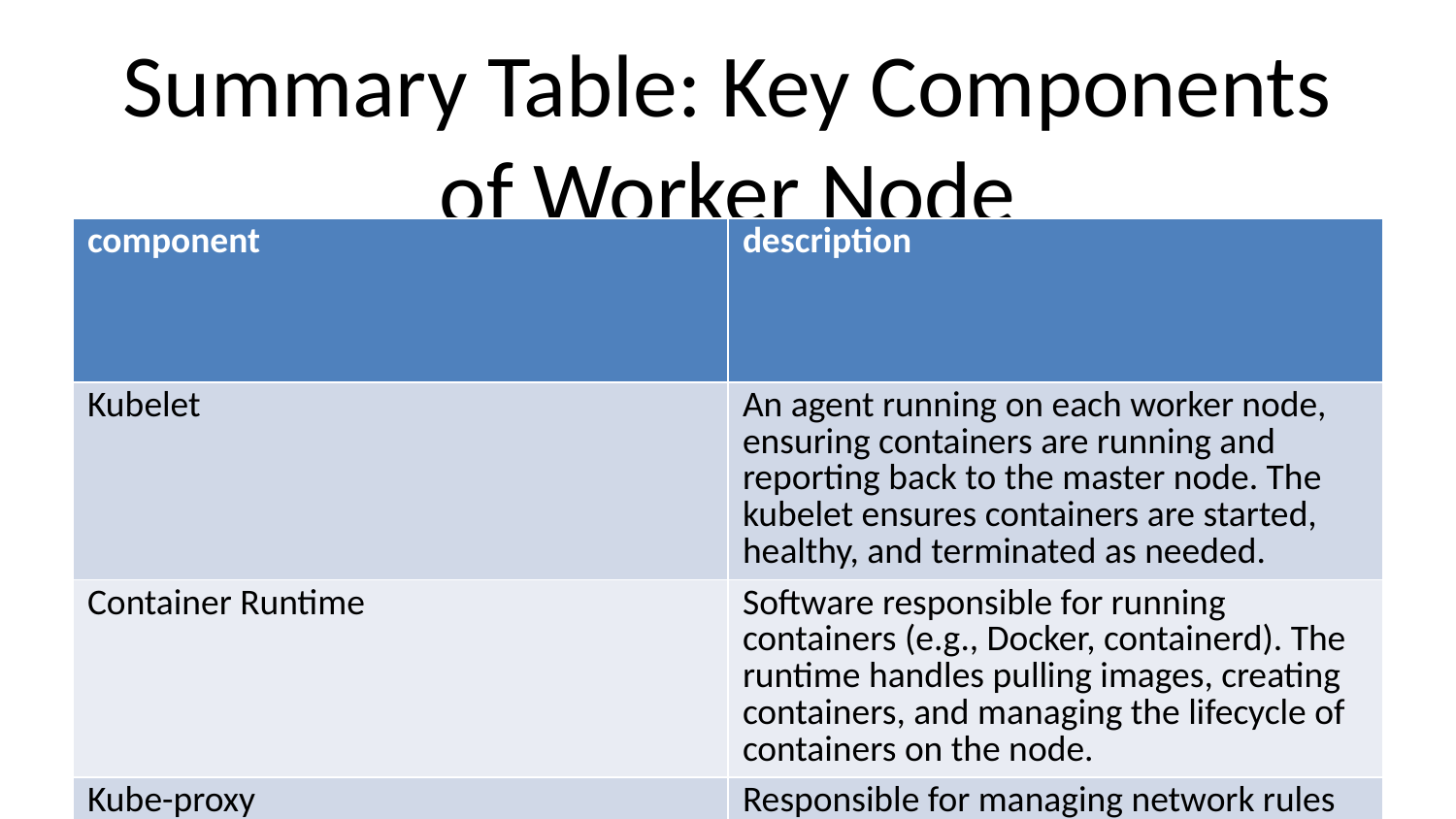

# Summary Table: Key Components of Worker Node
| component | description |
| --- | --- |
| Kubelet | An agent running on each worker node, ensuring containers are running and reporting back to the master node. The kubelet ensures containers are started, healthy, and terminated as needed. |
| Container Runtime | Software responsible for running containers (e.g., Docker, containerd). The runtime handles pulling images, creating containers, and managing the lifecycle of containers on the node. |
| Kube-proxy | Responsible for managing network rules that control traffic between Pods and services. It ensures correct load balancing and routing of requests between the containers running in the cluster. |